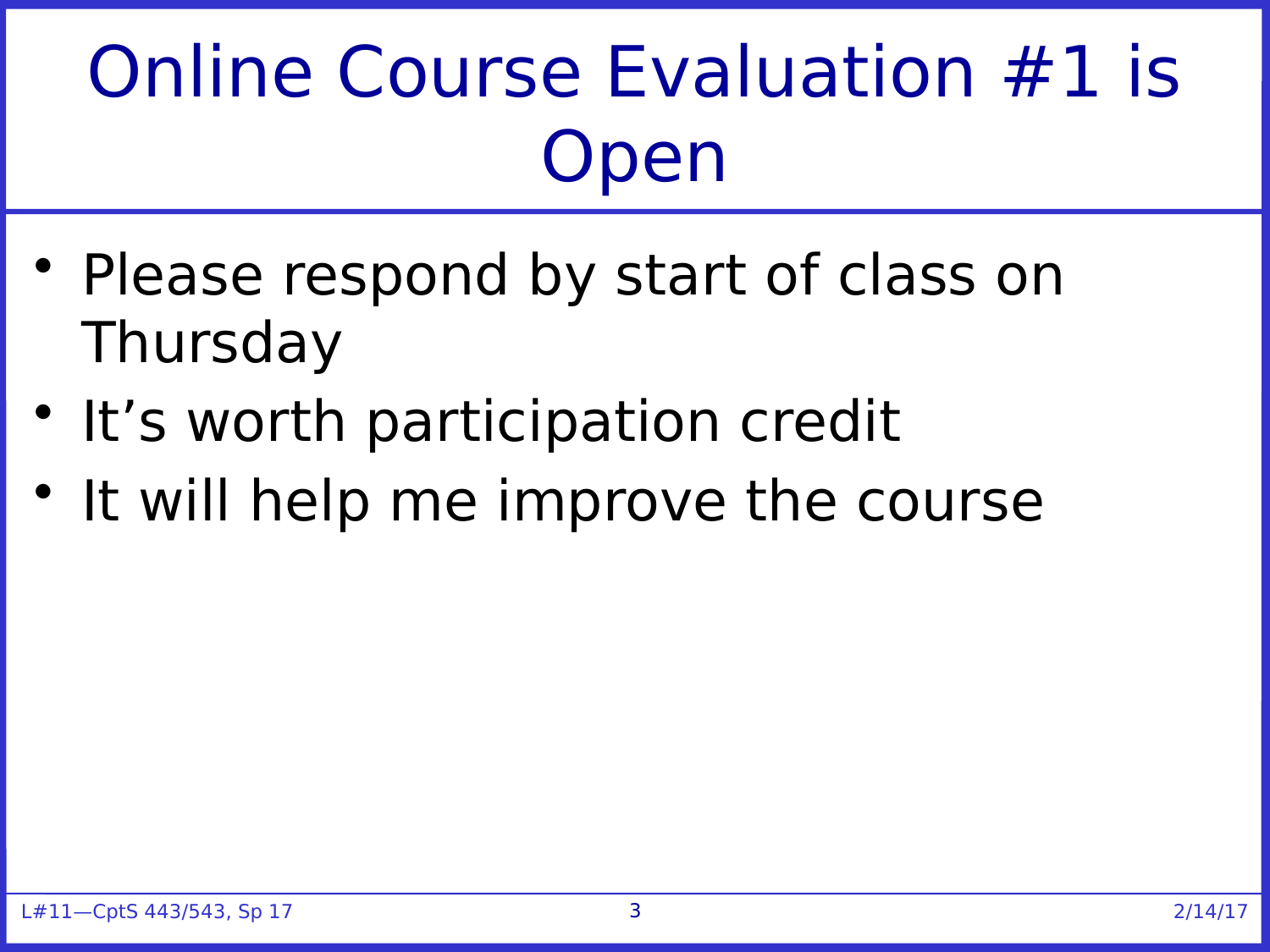

# Online Course Evaluation #1 is Open
Please respond by start of class on Thursday
It’s worth participation credit
It will help me improve the course
3